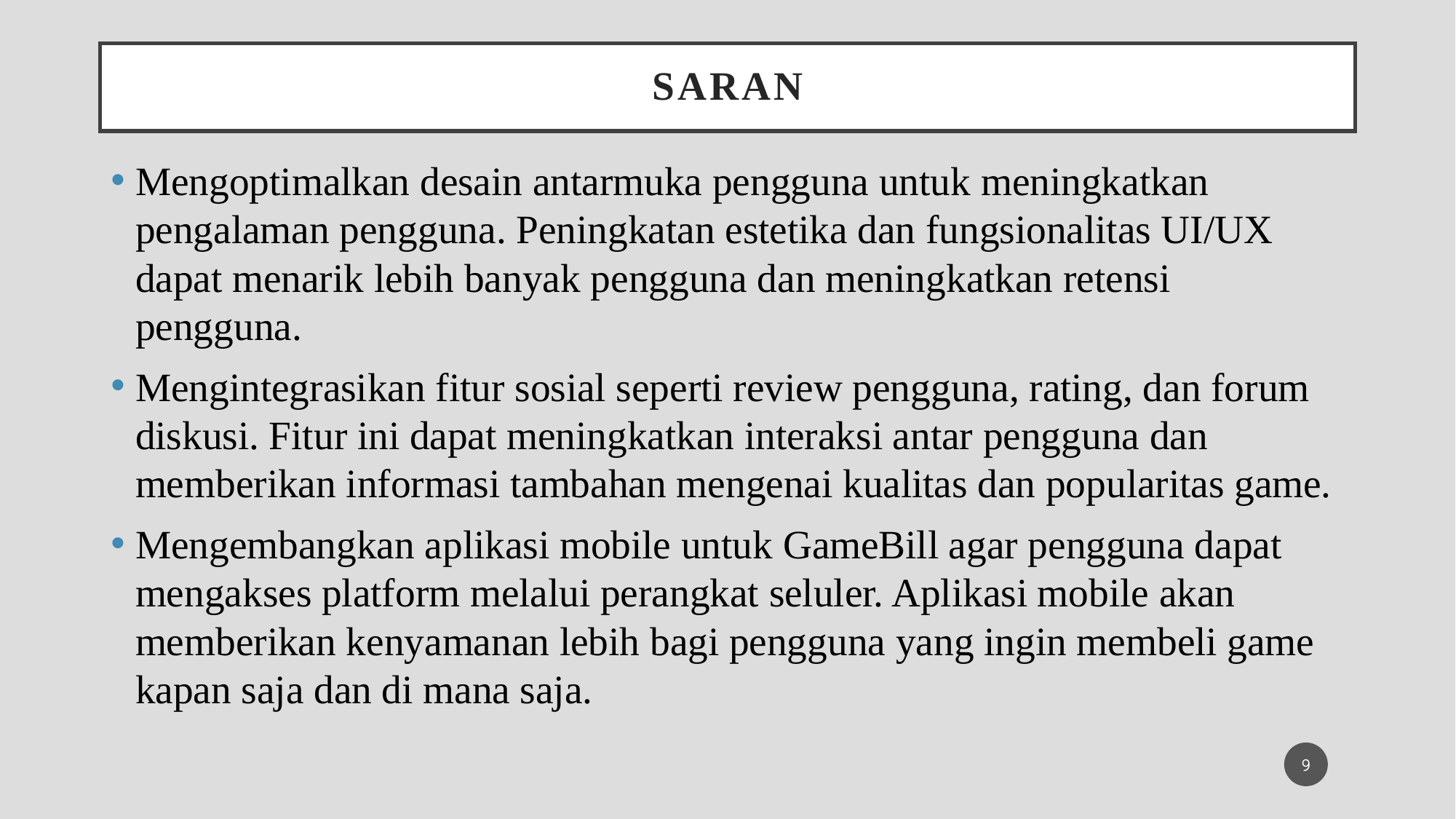

# Saran
Mengoptimalkan desain antarmuka pengguna untuk meningkatkan pengalaman pengguna. Peningkatan estetika dan fungsionalitas UI/UX dapat menarik lebih banyak pengguna dan meningkatkan retensi pengguna.
Mengintegrasikan fitur sosial seperti review pengguna, rating, dan forum diskusi. Fitur ini dapat meningkatkan interaksi antar pengguna dan memberikan informasi tambahan mengenai kualitas dan popularitas game.
Mengembangkan aplikasi mobile untuk GameBill agar pengguna dapat mengakses platform melalui perangkat seluler. Aplikasi mobile akan memberikan kenyamanan lebih bagi pengguna yang ingin membeli game kapan saja dan di mana saja.
9